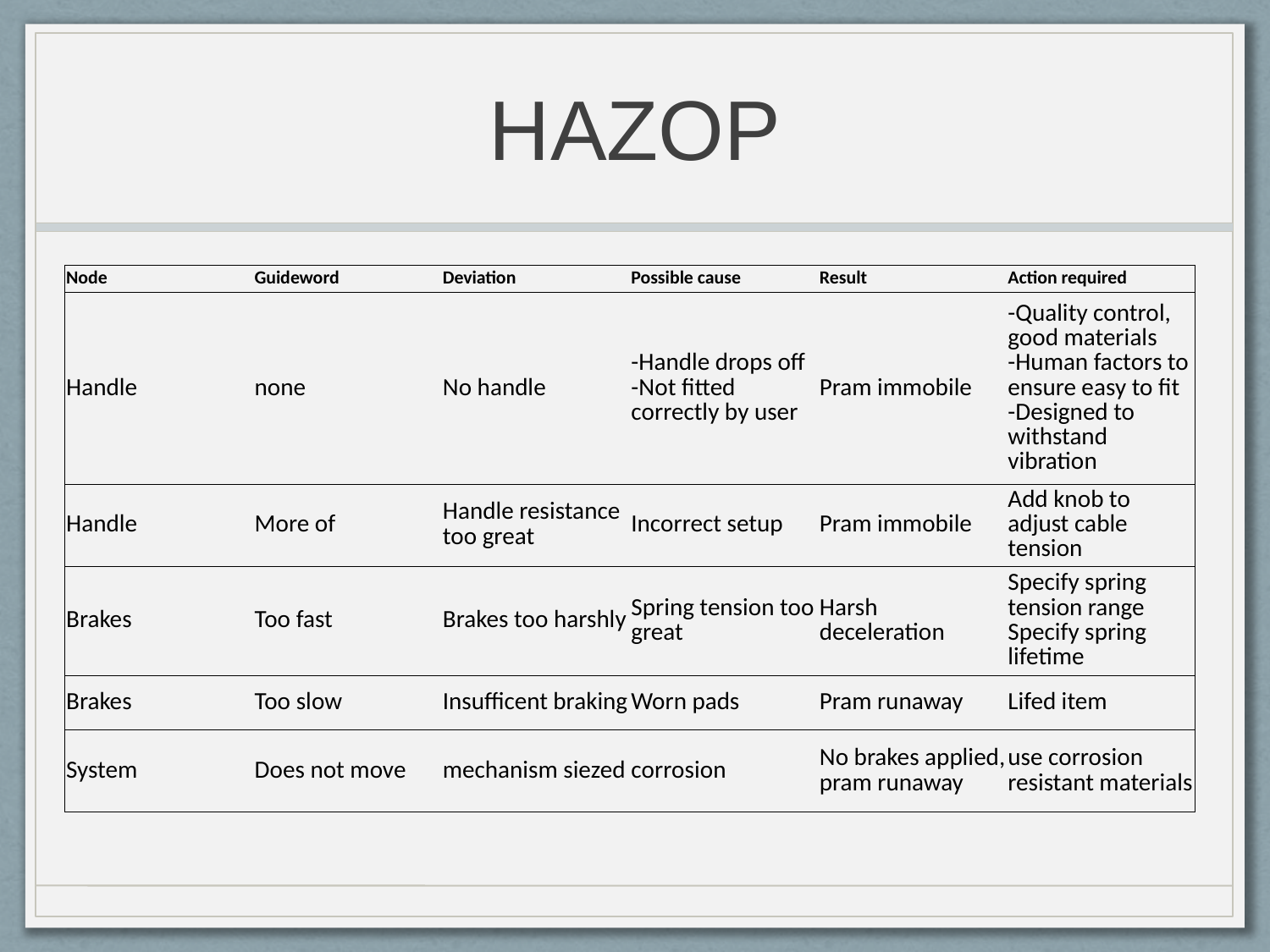

# HAZOP
| Node | Guideword | Deviation | Possible cause | Result | Action required |
| --- | --- | --- | --- | --- | --- |
| Handle | none | No handle | -Handle drops off -Not fitted correctly by user | Pram immobile | -Quality control, good materials -Human factors to ensure easy to fit -Designed to withstand vibration |
| Handle | More of | Handle resistance too great | Incorrect setup | Pram immobile | Add knob to adjust cable tension |
| Brakes | Too fast | Brakes too harshly | Spring tension too great | Harsh deceleration | Specify spring tension range Specify spring lifetime |
| Brakes | Too slow | Insufficent braking | Worn pads | Pram runaway | Lifed item |
| System | Does not move | mechanism siezed | corrosion | No brakes applied, pram runaway | use corrosion resistant materials |